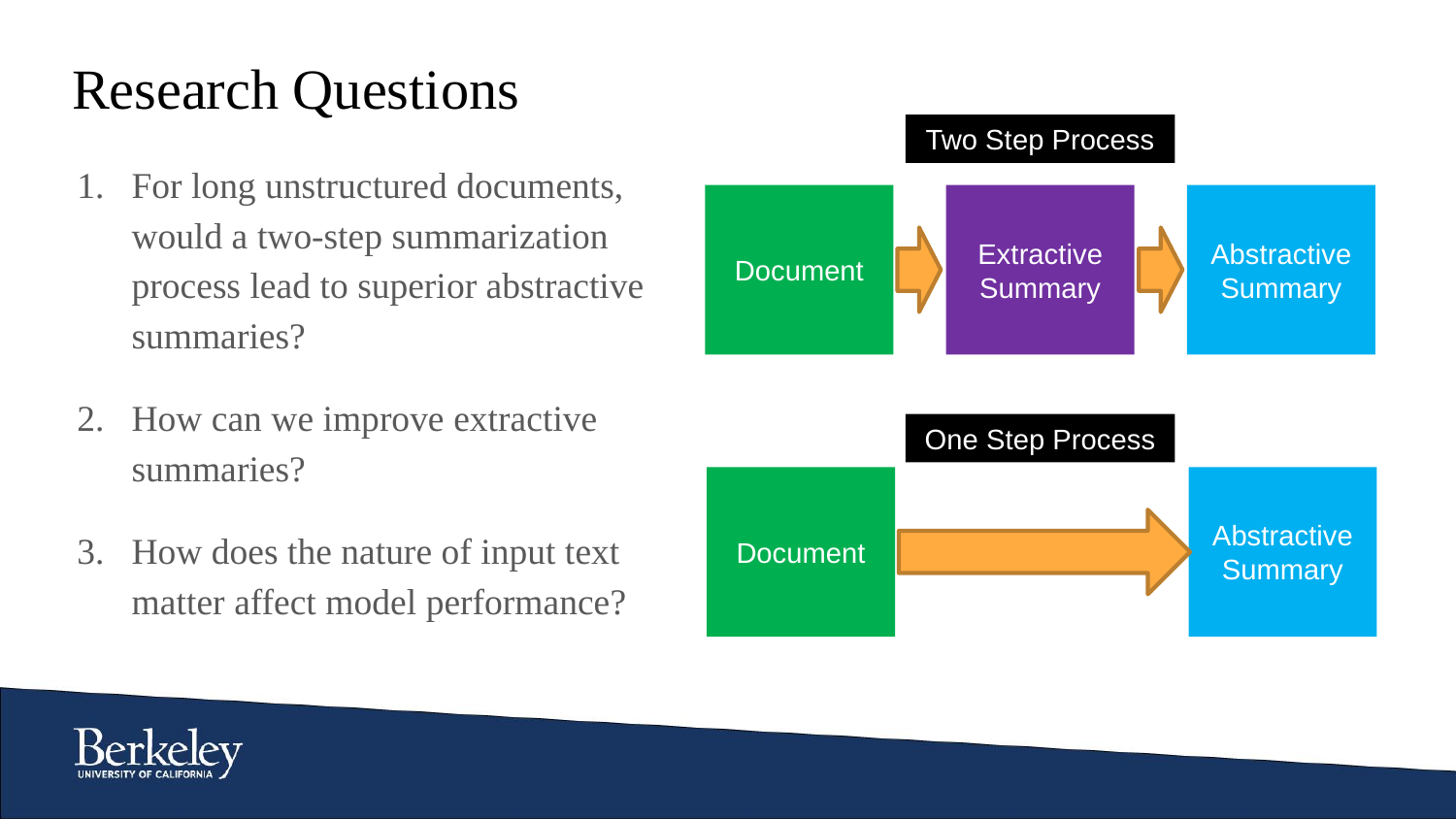

# Research Questions
Two Step Process
For long unstructured documents, would a two-step summarization process lead to superior abstractive summaries?
How can we improve extractive summaries?
How does the nature of input text matter affect model performance?
Document
Extractive Summary
Abstractive Summary

One Step Process
Document
Abstractive Summary